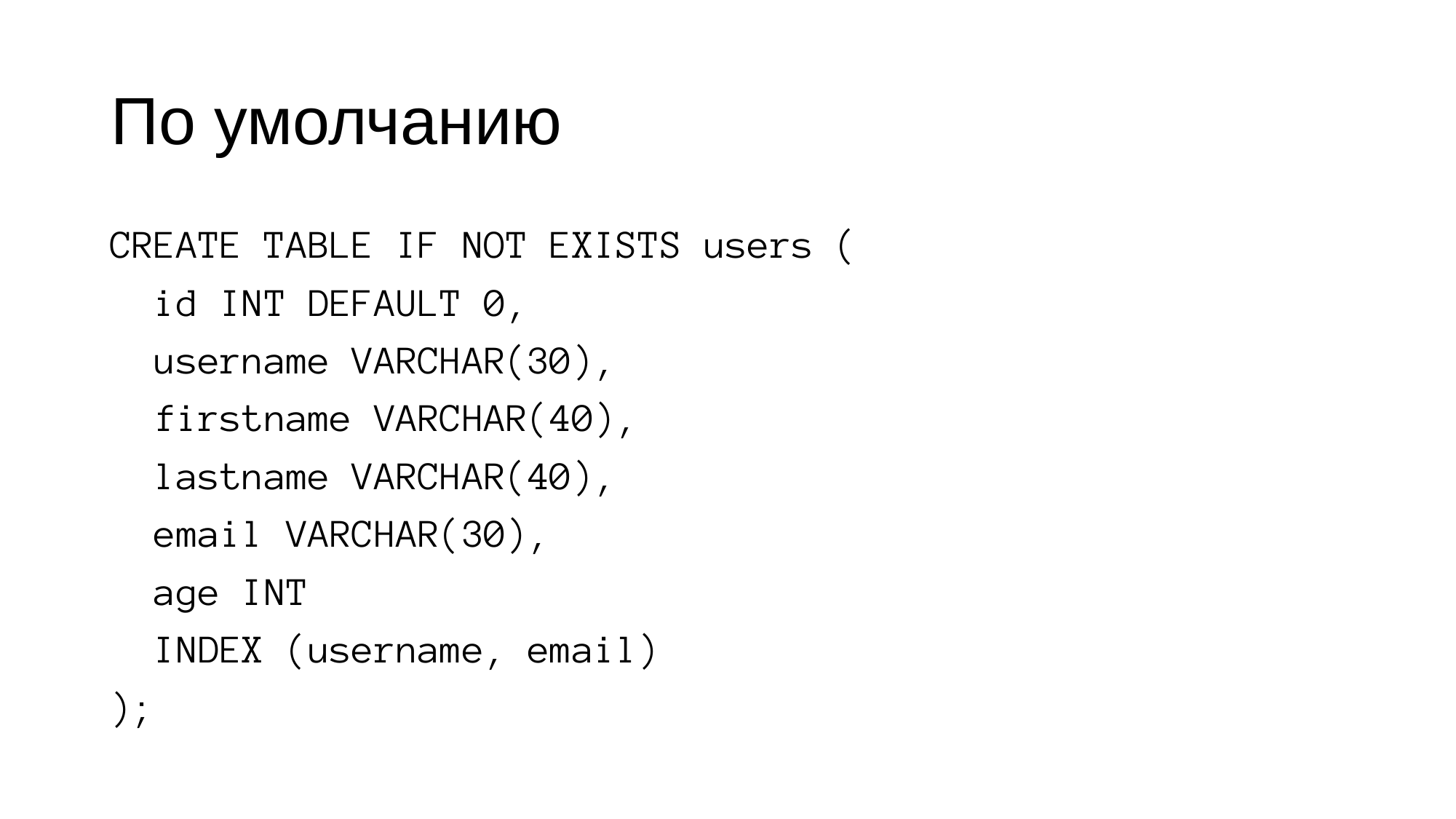

# По умолчанию
CREATE TABLE IF NOT EXISTS users (
  id INT DEFAULT 0,
  username VARCHAR(30),
  firstname VARCHAR(40),
  lastname VARCHAR(40),
  email VARCHAR(30),
  age INT
  INDEX (username, email)
);